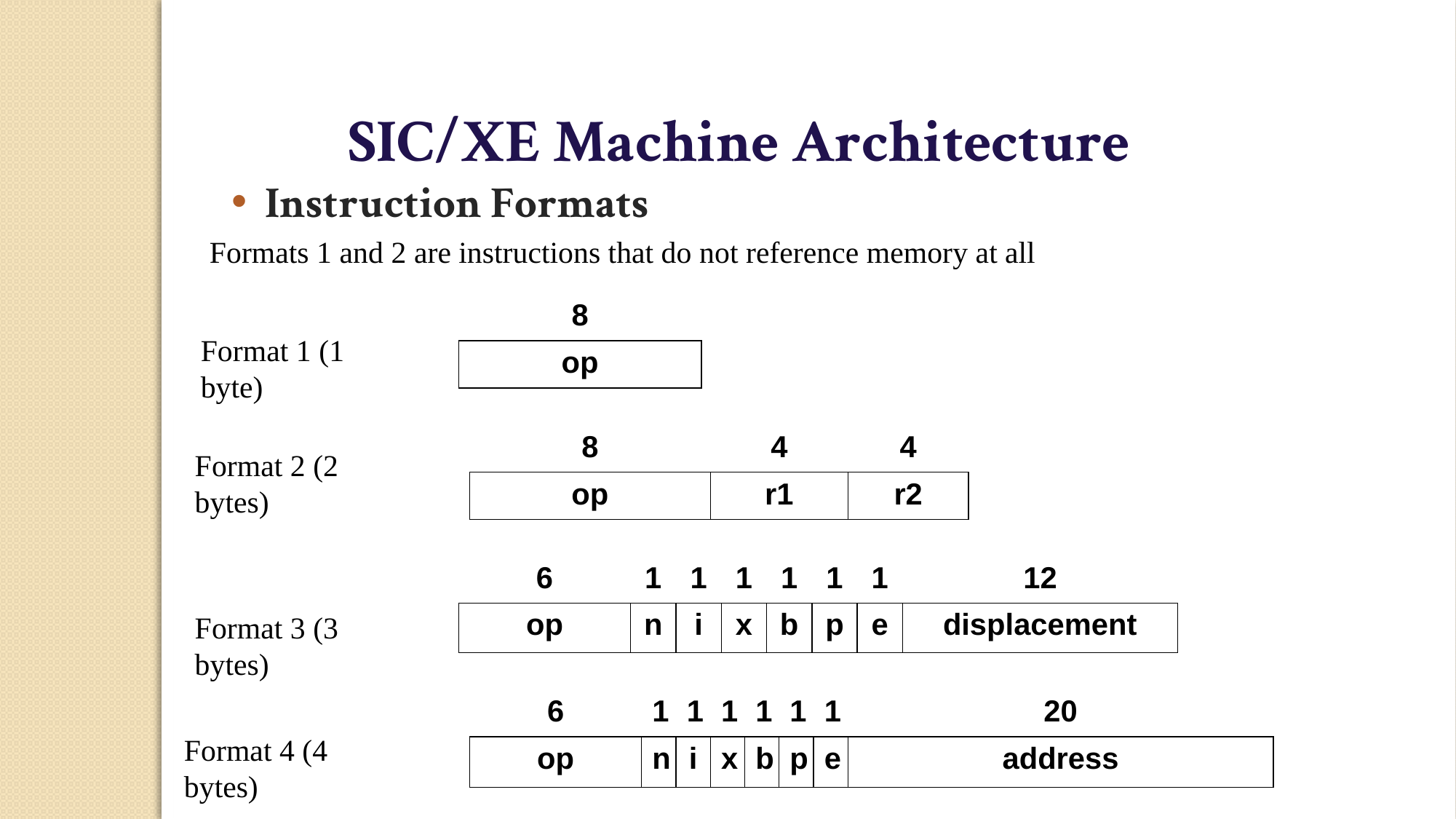

SIC/XE Machine Architecture
Instruction Formats
Formats 1 and 2 are instructions that do not reference memory at all
| 8 |
| --- |
| op |
Format 1 (1 byte)
| 8 | 4 | 4 |
| --- | --- | --- |
| op | r1 | r2 |
Format 2 (2 bytes)
| 6 | 1 | 1 | 1 | 1 | 1 | 1 | 12 |
| --- | --- | --- | --- | --- | --- | --- | --- |
| op | n | i | x | b | p | e | displacement |
Format 3 (3 bytes)
| 6 | 1 | 1 | 1 | 1 | 1 | 1 | 20 |
| --- | --- | --- | --- | --- | --- | --- | --- |
| op | n | i | x | b | p | e | address |
Format 4 (4 bytes)